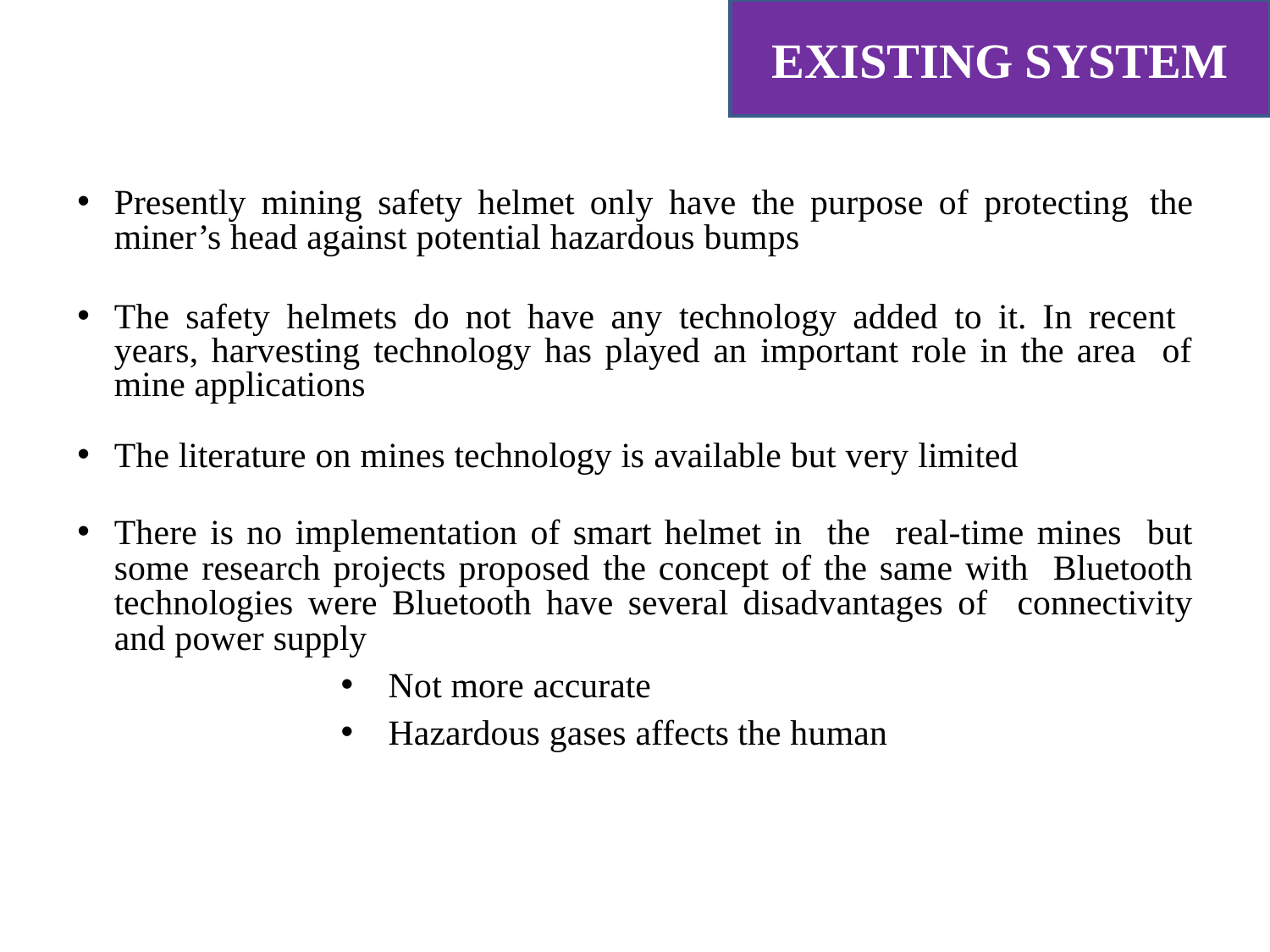

EXISTING SYSTEM
Presently mining safety helmet only have the purpose of protecting  the miner’s head against potential hazardous bumps

The safety helmets do not have any technology added to it. In recent  years, harvesting technology has played an important role in the area  of mine applications

The literature on mines technology is available but very limited

There is no implementation of smart helmet in  the  real-time mines  but some research projects proposed the concept of the same with  Bluetooth technologies were Bluetooth have several disadvantages of  connectivity and power supply
Not more accurate
Hazardous gases affects the human